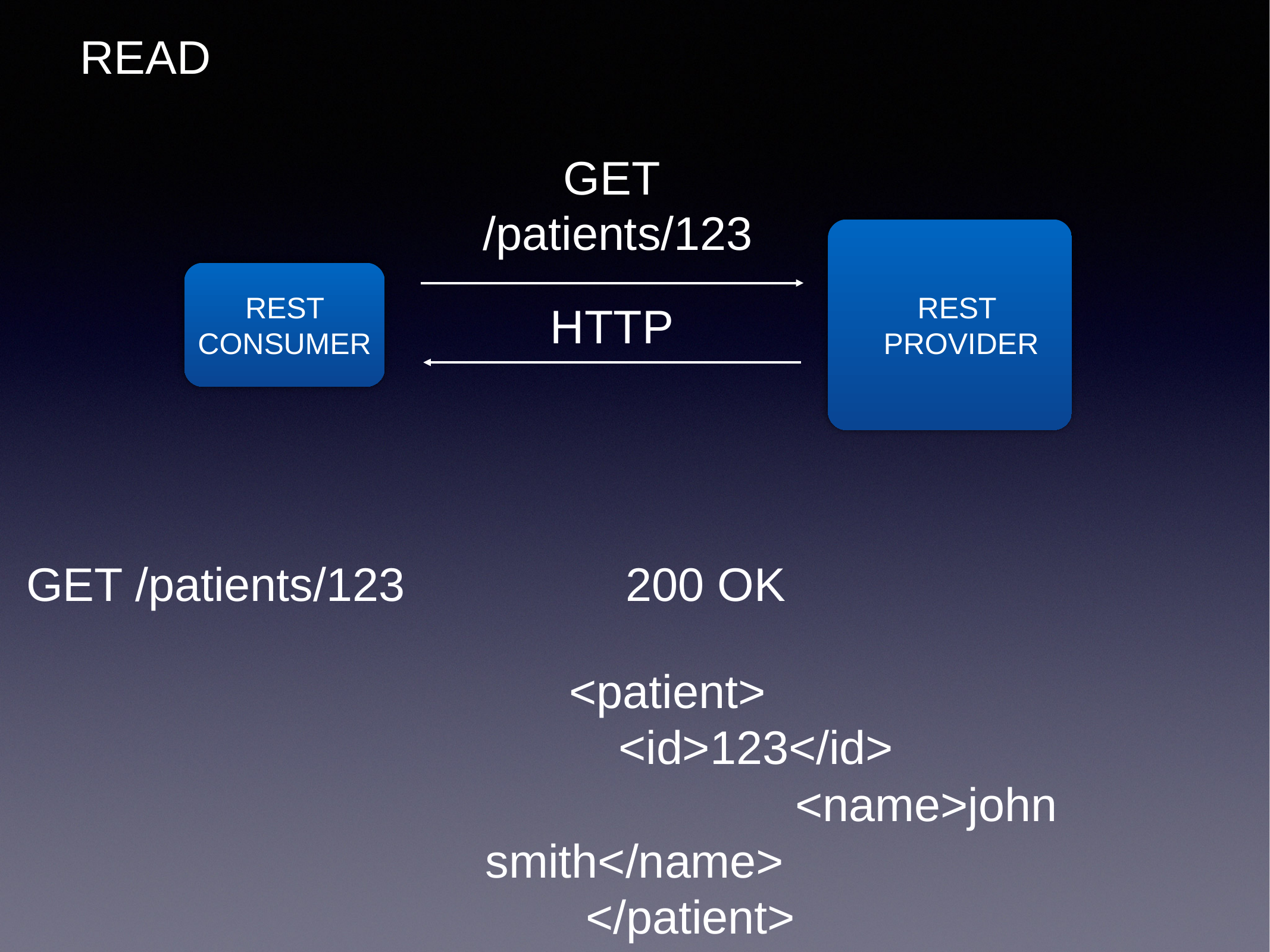

READ
GET
/patients/123
REST
PROVIDER
REST CONSUMER

HTTP

GET /patients/123
200 OK
     <patient>
          <id>123</id>
                                    <name>john smith</name>
</patient>